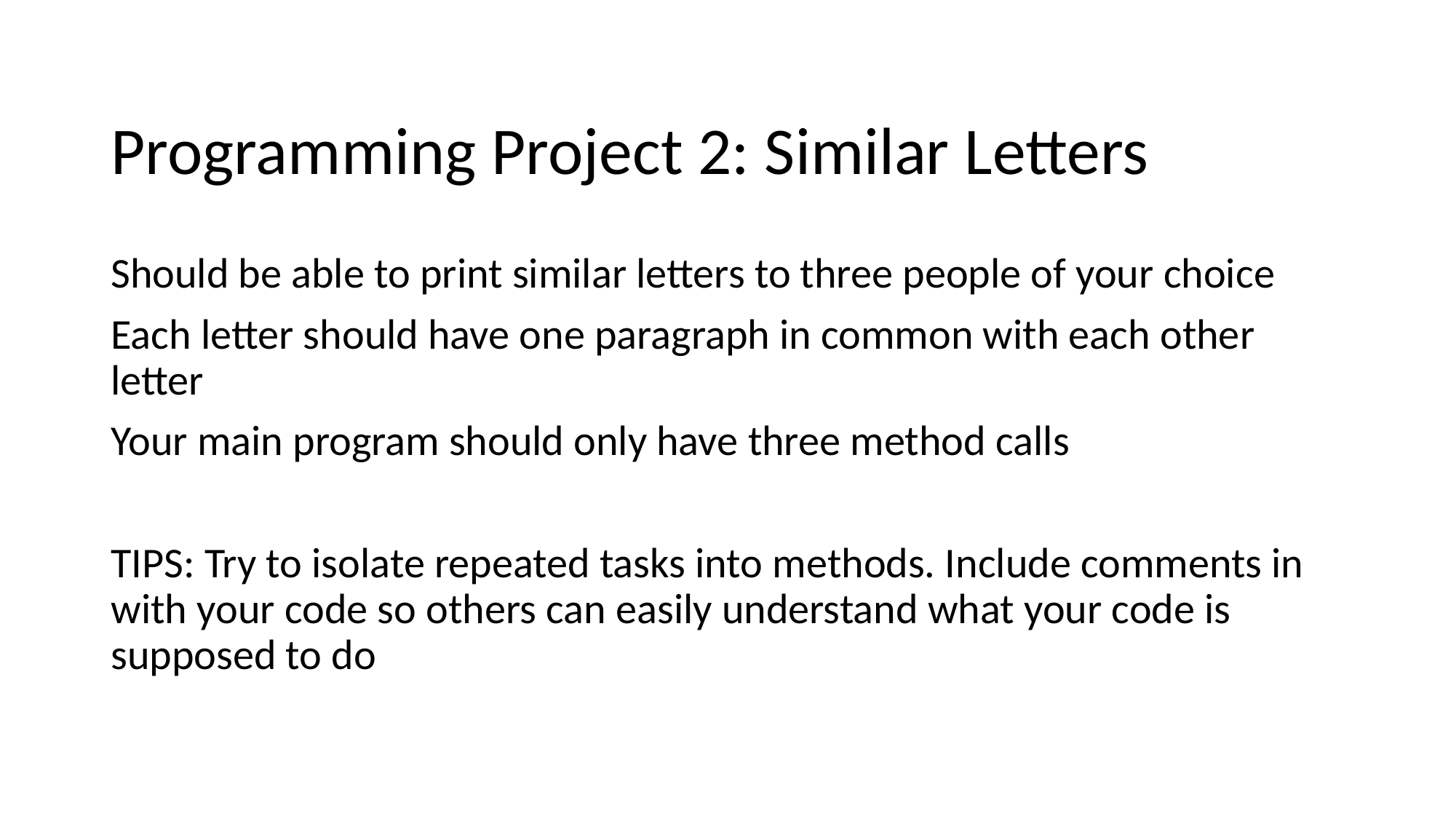

# Programming Project 2: Similar Letters
Should be able to print similar letters to three people of your choice
Each letter should have one paragraph in common with each other letter
Your main program should only have three method calls

TIPS: Try to isolate repeated tasks into methods. Include comments in with your code so others can easily understand what your code is supposed to do